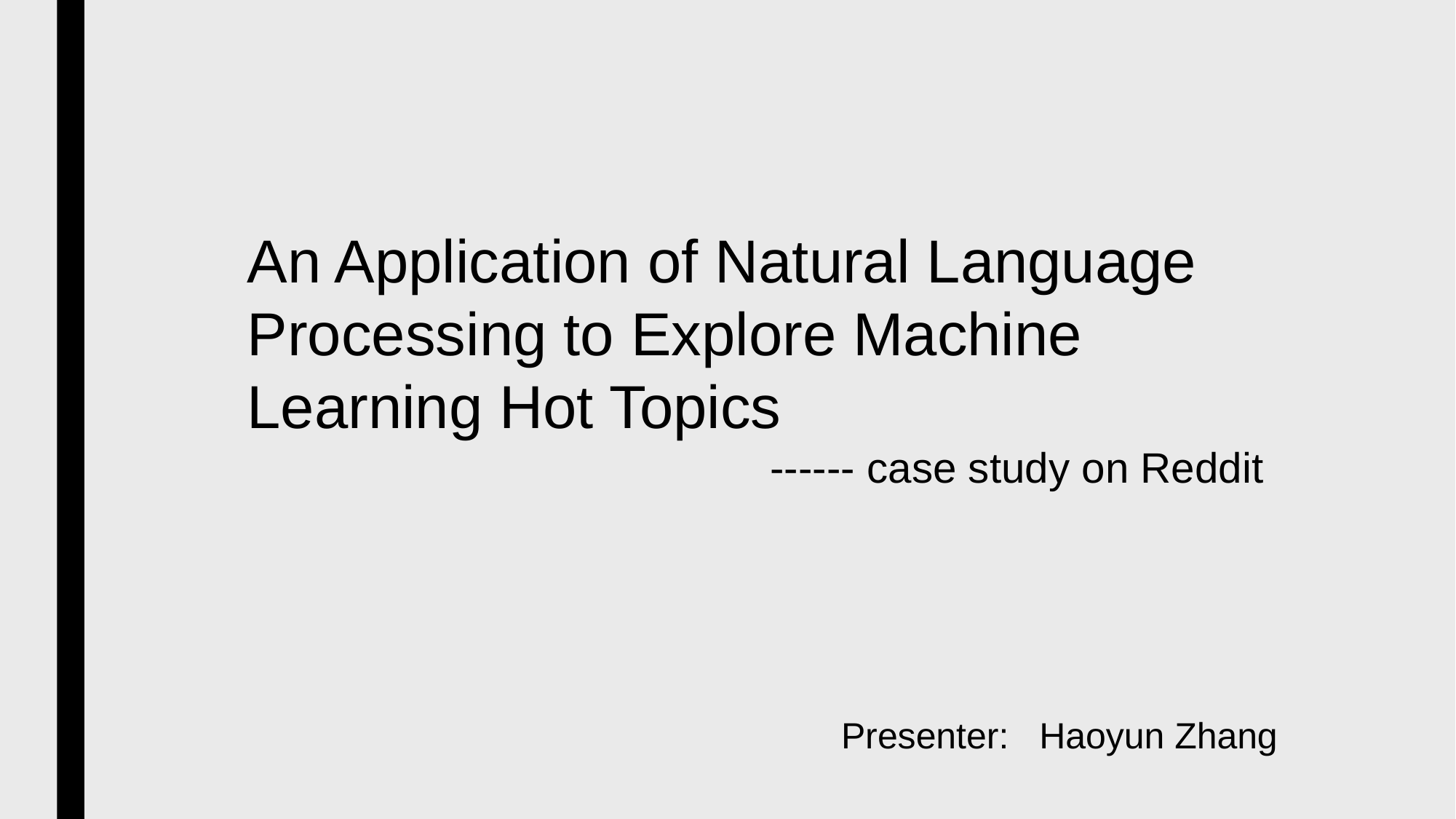

An Application of Natural Language Processing to Explore Machine Learning Hot Topics
------ case study on Reddit
Presenter:   Haoyun Zhang